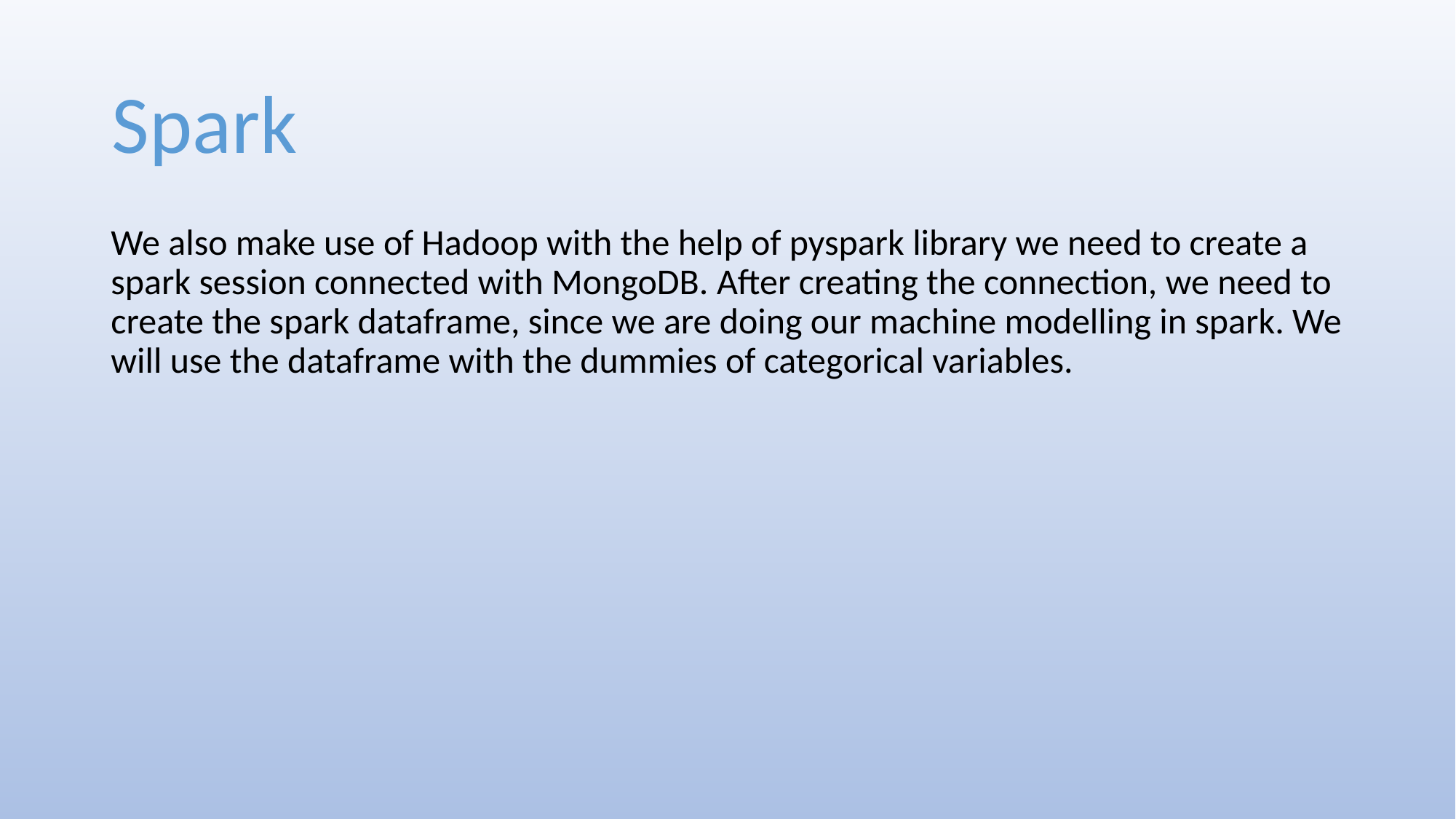

Spark
We also make use of Hadoop with the help of pyspark library we need to create a spark session connected with MongoDB. After creating the connection, we need to create the spark dataframe, since we are doing our machine modelling in spark. We will use the dataframe with the dummies of categorical variables.